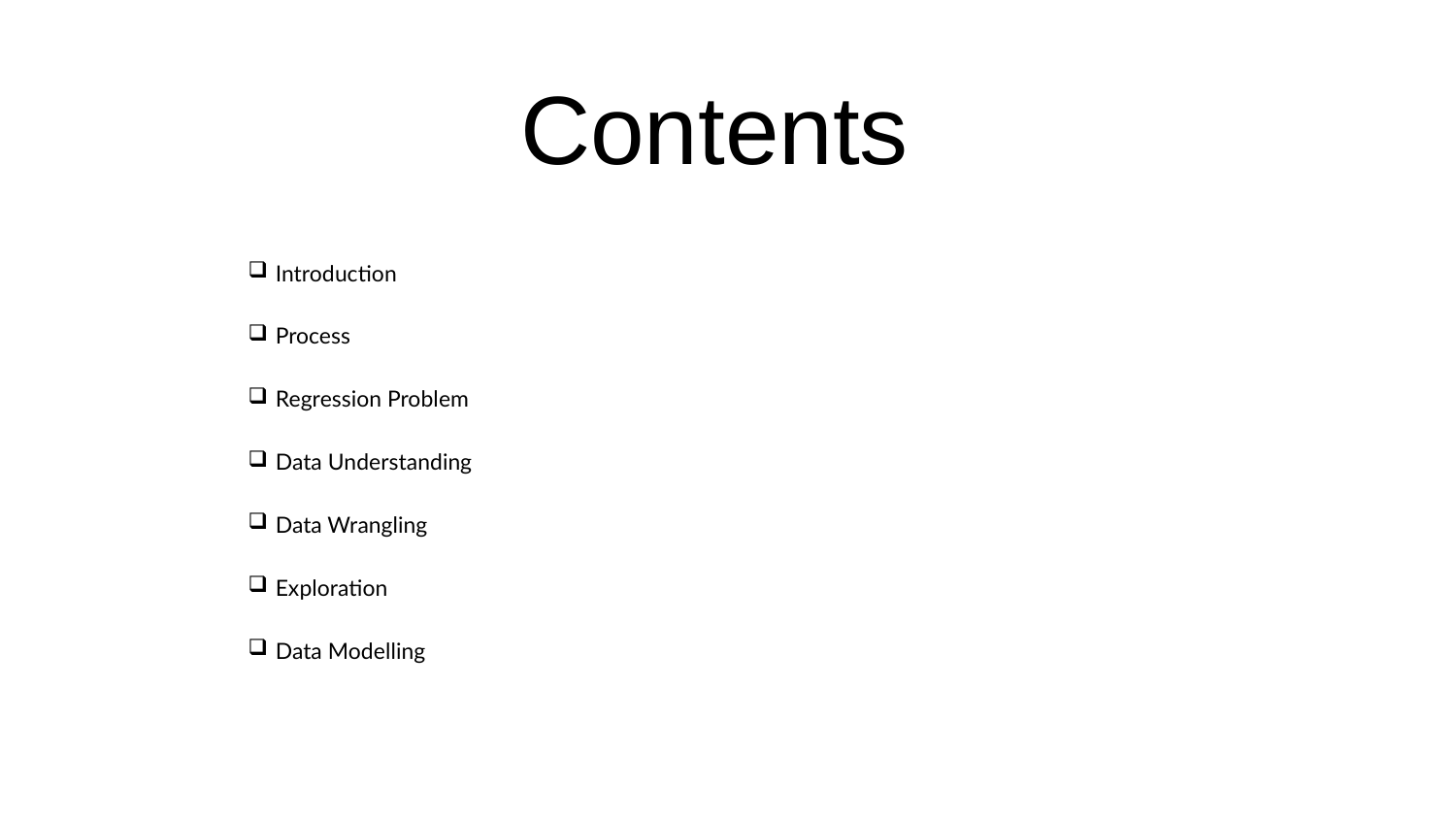

# Contents
Introduction
Process
Regression Problem
Data Understanding
Data Wrangling
Exploration
Data Modelling